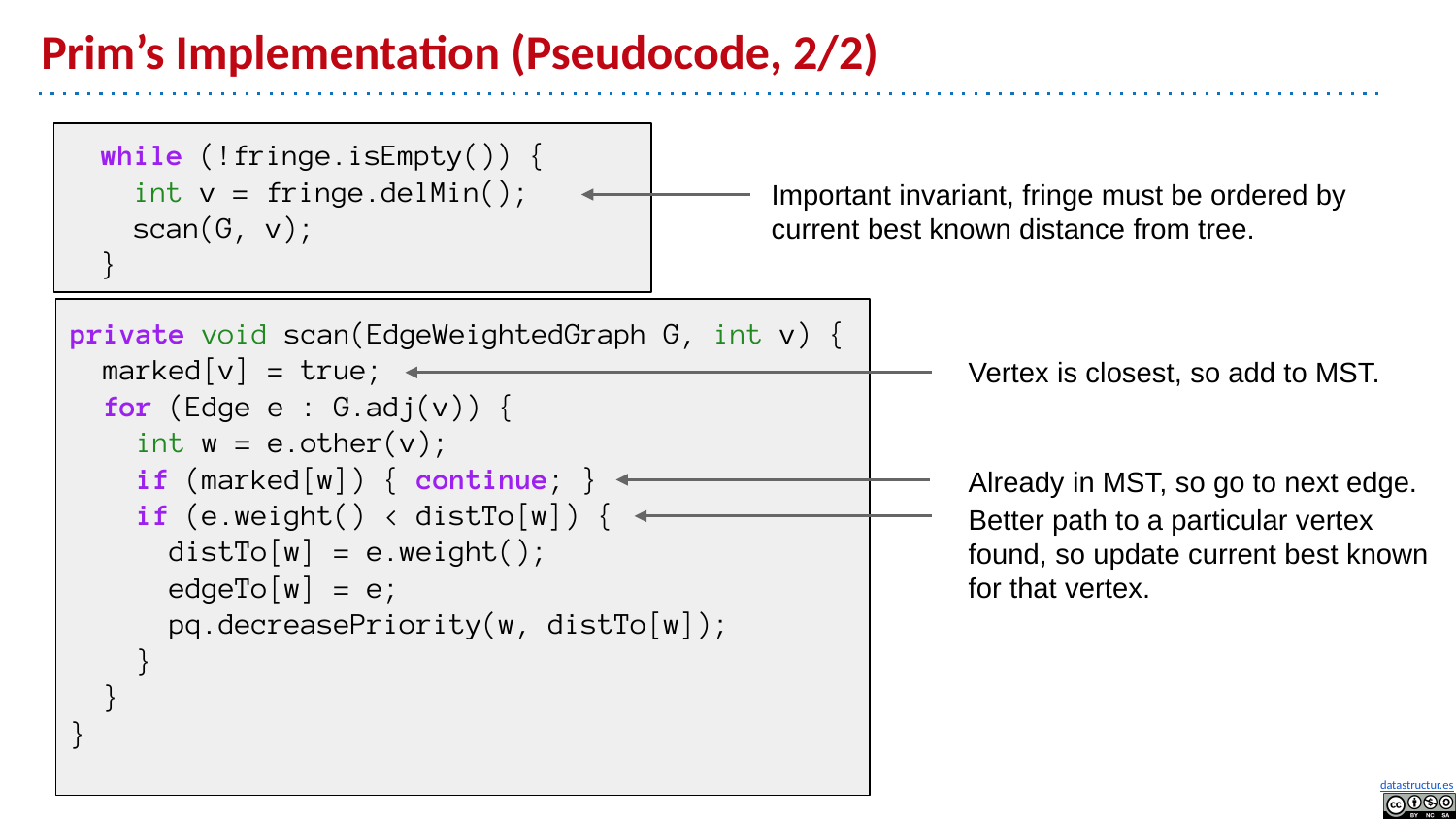

# Prim’s Implementation (Pseudocode, 2/2)
  while (!fringe.isEmpty()) {
    int v = fringe.delMin();
    scan(G, v);
  }
Important invariant, fringe must be ordered by current best known distance from tree.
private void scan(EdgeWeightedGraph G, int v) {
  marked[v] = true;
  for (Edge e : G.adj(v)) {
    int w = e.other(v);
    if (marked[w]) { continue; }
    if (e.weight() < distTo[w]) {
      distTo[w] = e.weight();
      edgeTo[w] = e;
      pq.decreasePriority(w, distTo[w]);
    }
  }
}

Vertex is closest, so add to MST.
Already in MST, so go to next edge.
Better path to a particular vertex found, so update current best known for that vertex.